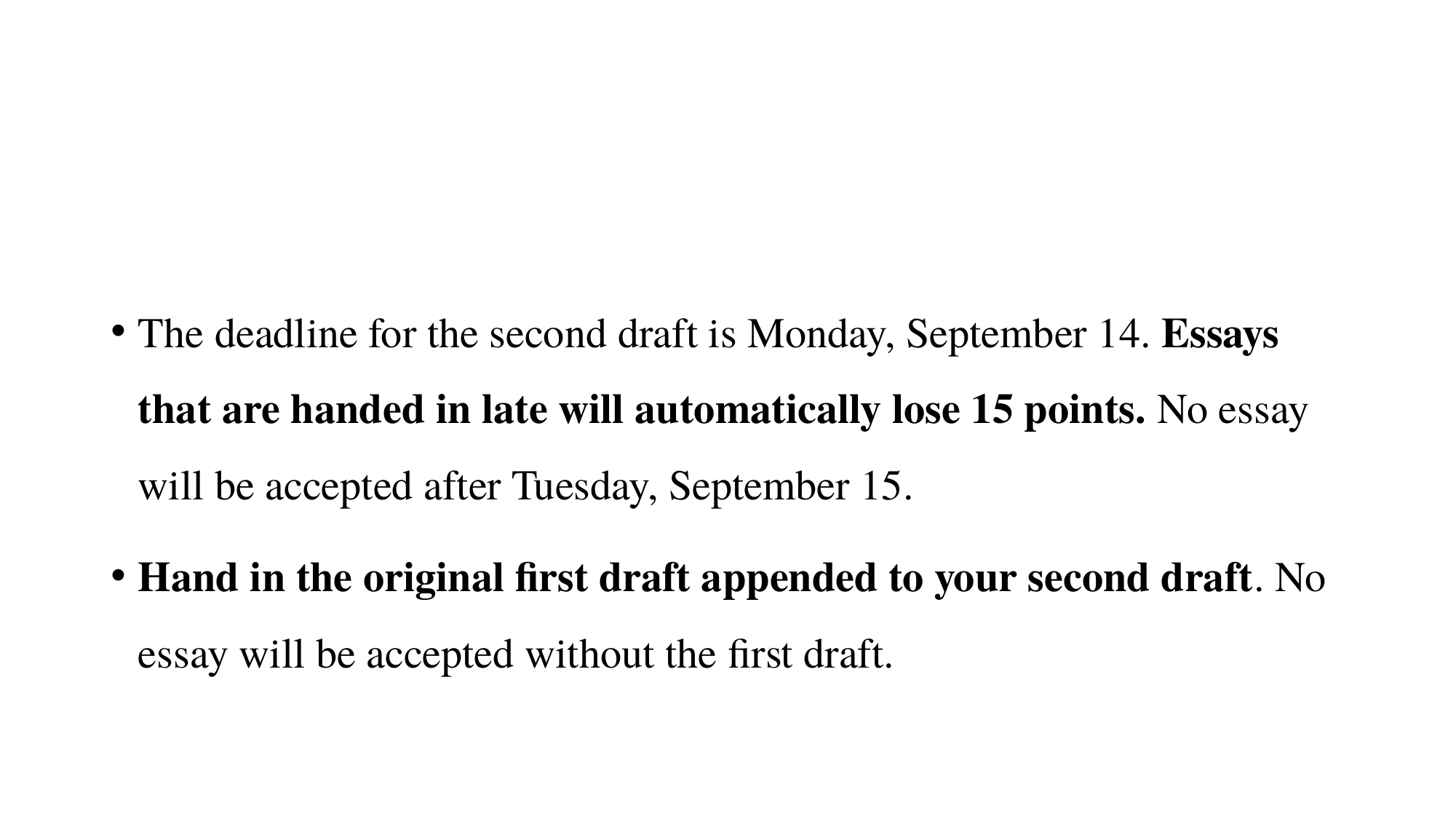

#
The deadline for the second draft is Monday, September 14. Essays that are handed in late will automatically lose 15 points. No essay will be accepted after Tuesday, September 15.
Hand in the original first draft appended to your second draft. No essay will be accepted without the first draft.